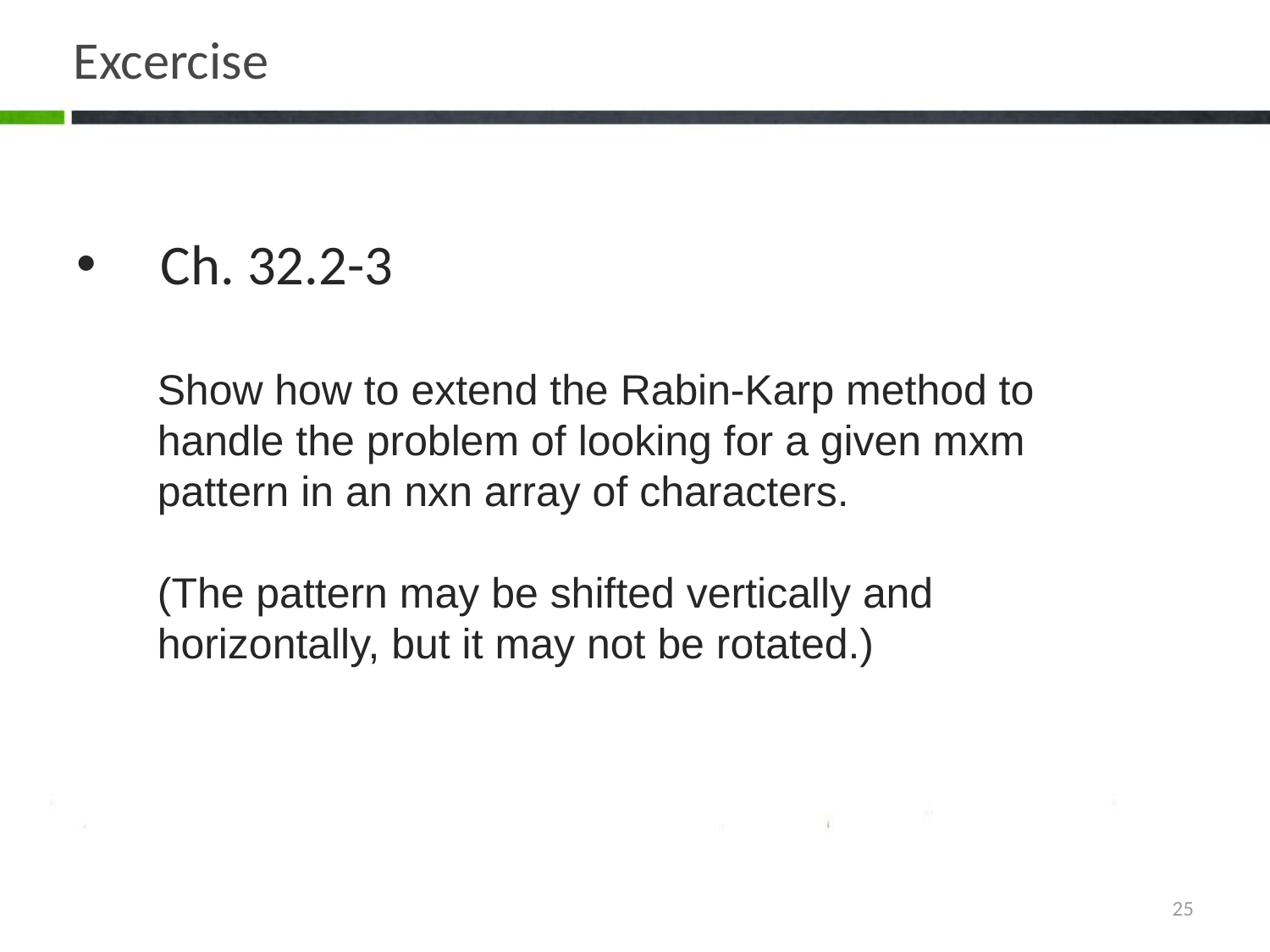

# Excercise
Ch. 32.2-3
Show how to extend the Rabin-Karp method to handle the problem of looking for a given mxm pattern in an nxn array of characters.

(The pattern may be shifted vertically and horizontally, but it may not be rotated.)
25